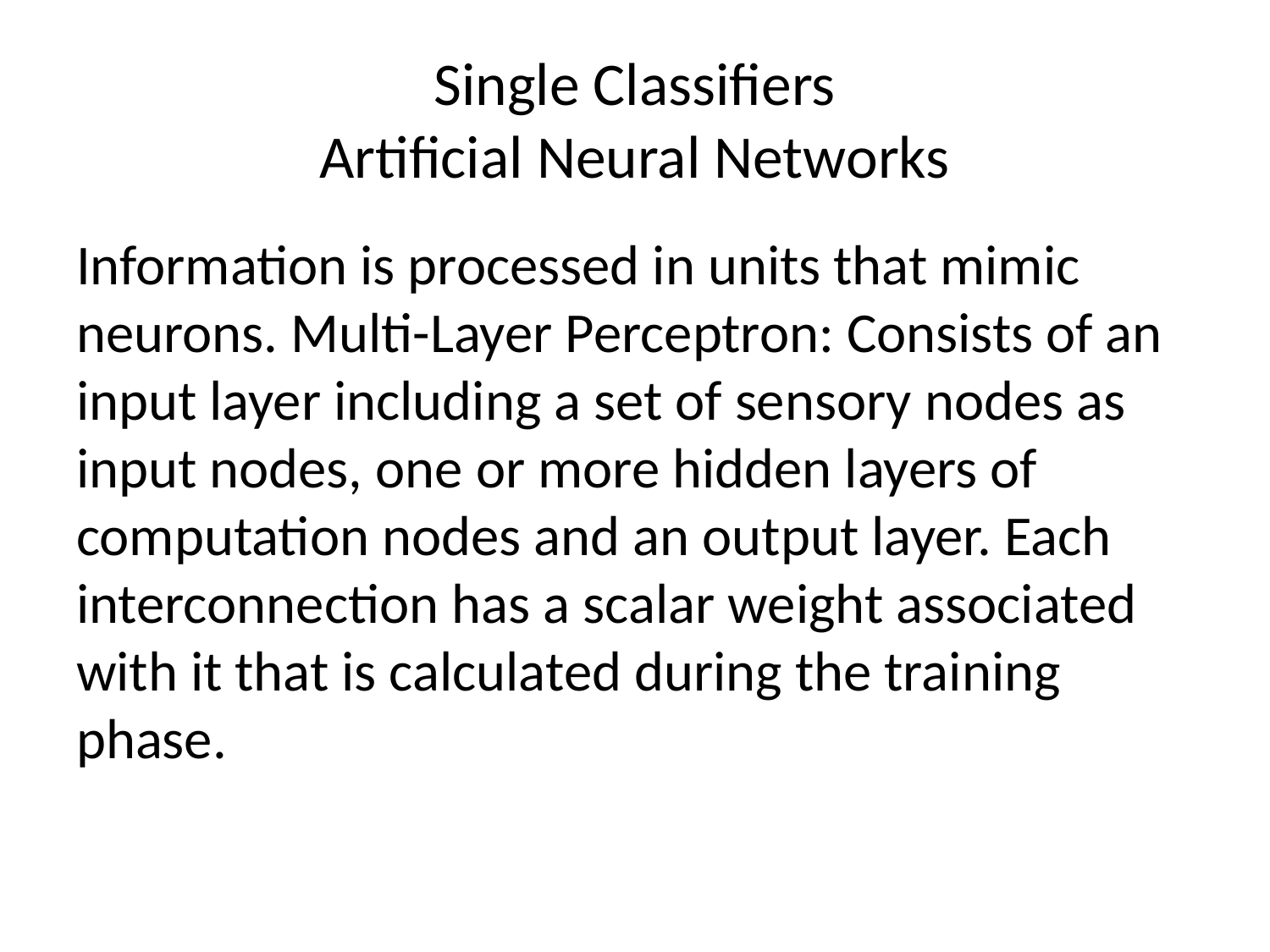

# Single Classifiers Artificial Neural Networks
Information is processed in units that mimic neurons. Multi-Layer Perceptron: Consists of an input layer including a set of sensory nodes as input nodes, one or more hidden layers of computation nodes and an output layer. Each interconnection has a scalar weight associated with it that is calculated during the training phase.